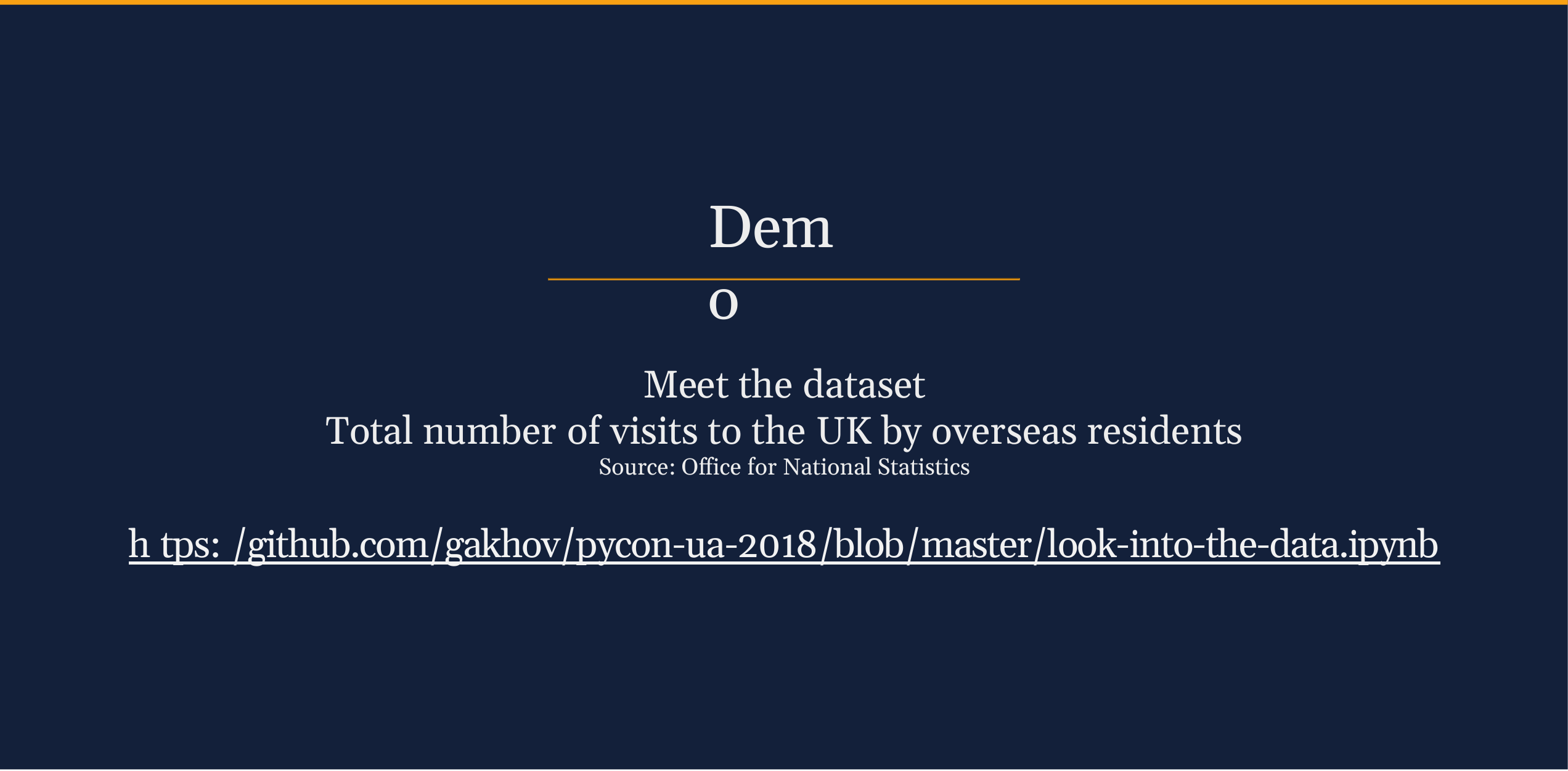

# Demo

Meet the dataset
Total number of visits to the UK by overseas residents
Source: Office for National Statistics

h tps: /github.com/gakhov/pycon-ua-2018/blob/master/look-into-the-data.ipynb